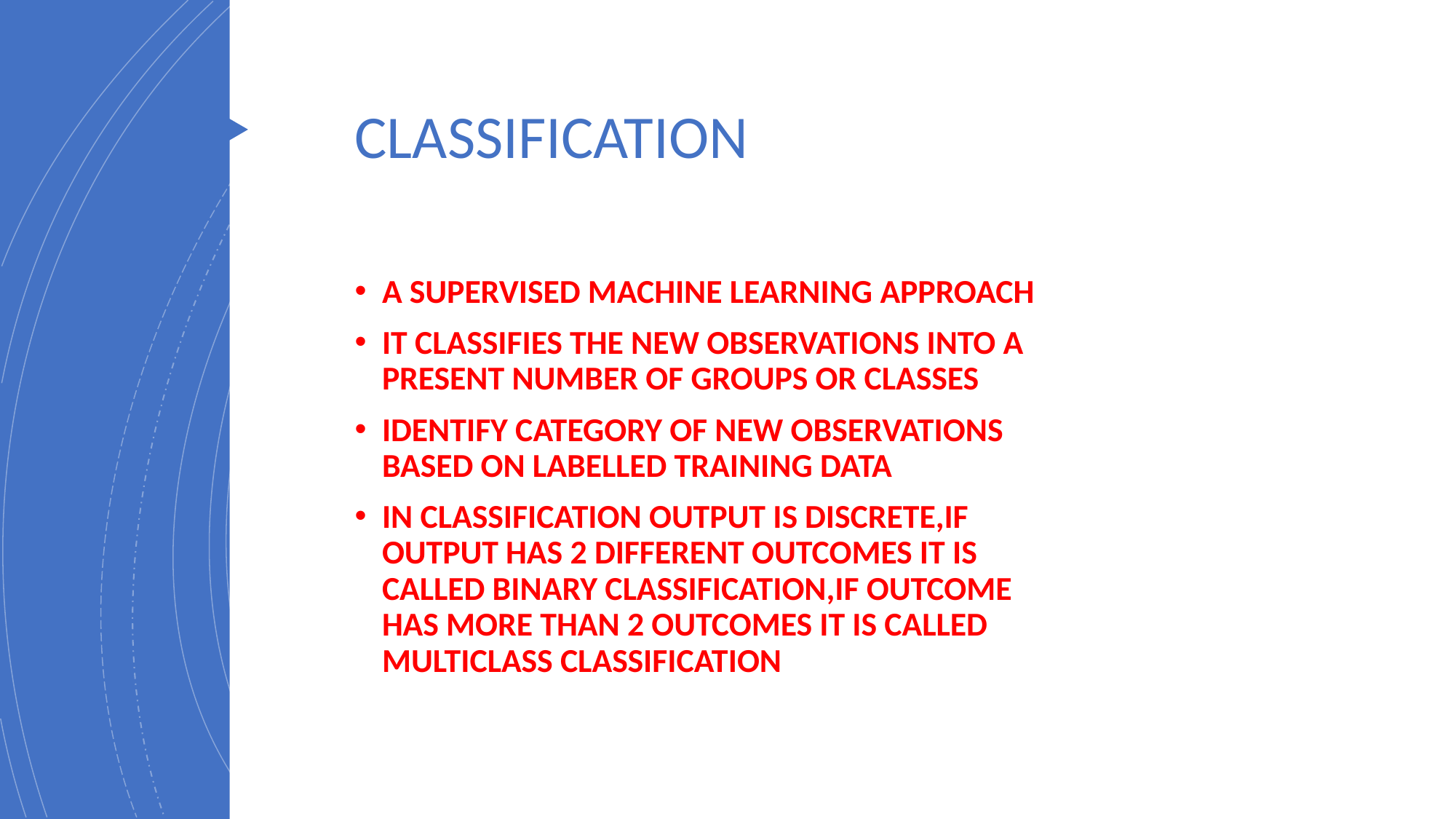

# CLASSIFICATION

A SUPERVISED MACHINE LEARNING APPROACH
IT CLASSIFIES THE NEW OBSERVATIONS INTO A PRESENT NUMBER OF GROUPS OR CLASSES
IDENTIFY CATEGORY OF NEW OBSERVATIONS BASED ON LABELLED TRAINING DATA
IN CLASSIFICATION OUTPUT IS DISCRETE,IF OUTPUT HAS 2 DIFFERENT OUTCOMES IT IS CALLED BINARY CLASSIFICATION,IF OUTCOME HAS MORE THAN 2 OUTCOMES IT IS CALLED MULTICLASS CLASSIFICATION